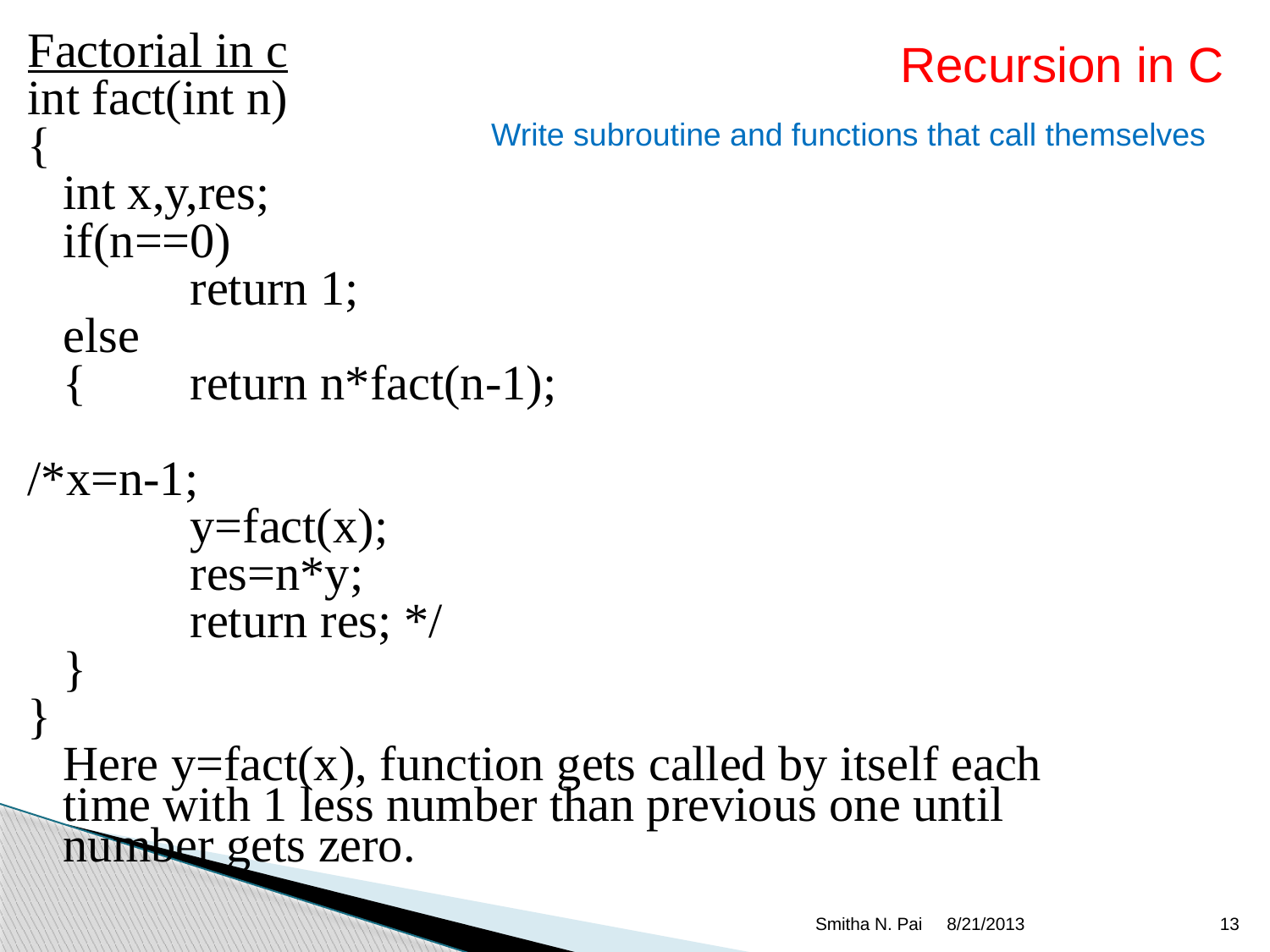

Recursion in C

Factorial in c
int fact(int n)
{
	int x,y,res;
	if(n==0)
		return 1;
	else
	{	return n*fact(n-1);

/*x=n-1;
		y=fact(x);
		res=n*y;
		return res; */
	}
}
	Here y=fact(x), function gets called by itself each time with 1 less number than previous one until number gets zero.
Write subroutine and functions that call themselves
Smitha N. Pai
8/21/2013
13